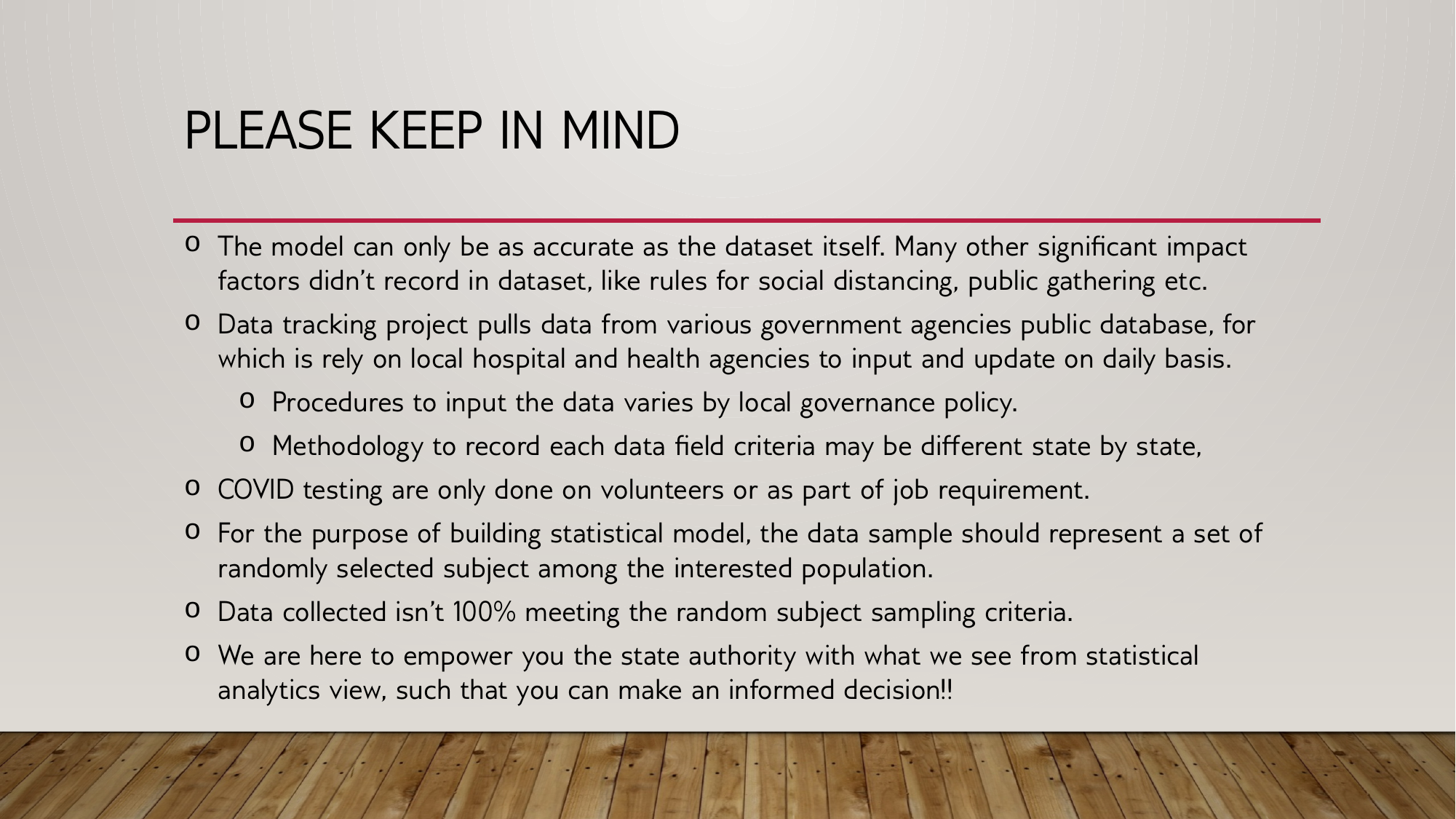

# Please keep in mind
The model can only be as accurate as the dataset itself. Many other significant impact factors didn’t record in dataset, like rules for social distancing, public gathering etc.
Data tracking project pulls data from various government agencies public database, for which is rely on local hospital and health agencies to input and update on daily basis.
Procedures to input the data varies by local governance policy.
Methodology to record each data field criteria may be different state by state,
COVID testing are only done on volunteers or as part of job requirement.
For the purpose of building statistical model, the data sample should represent a set of randomly selected subject among the interested population.
Data collected isn’t 100% meeting the random subject sampling criteria.
We are here to empower you the state authority with what we see from statistical analytics view, such that you can make an informed decision!!